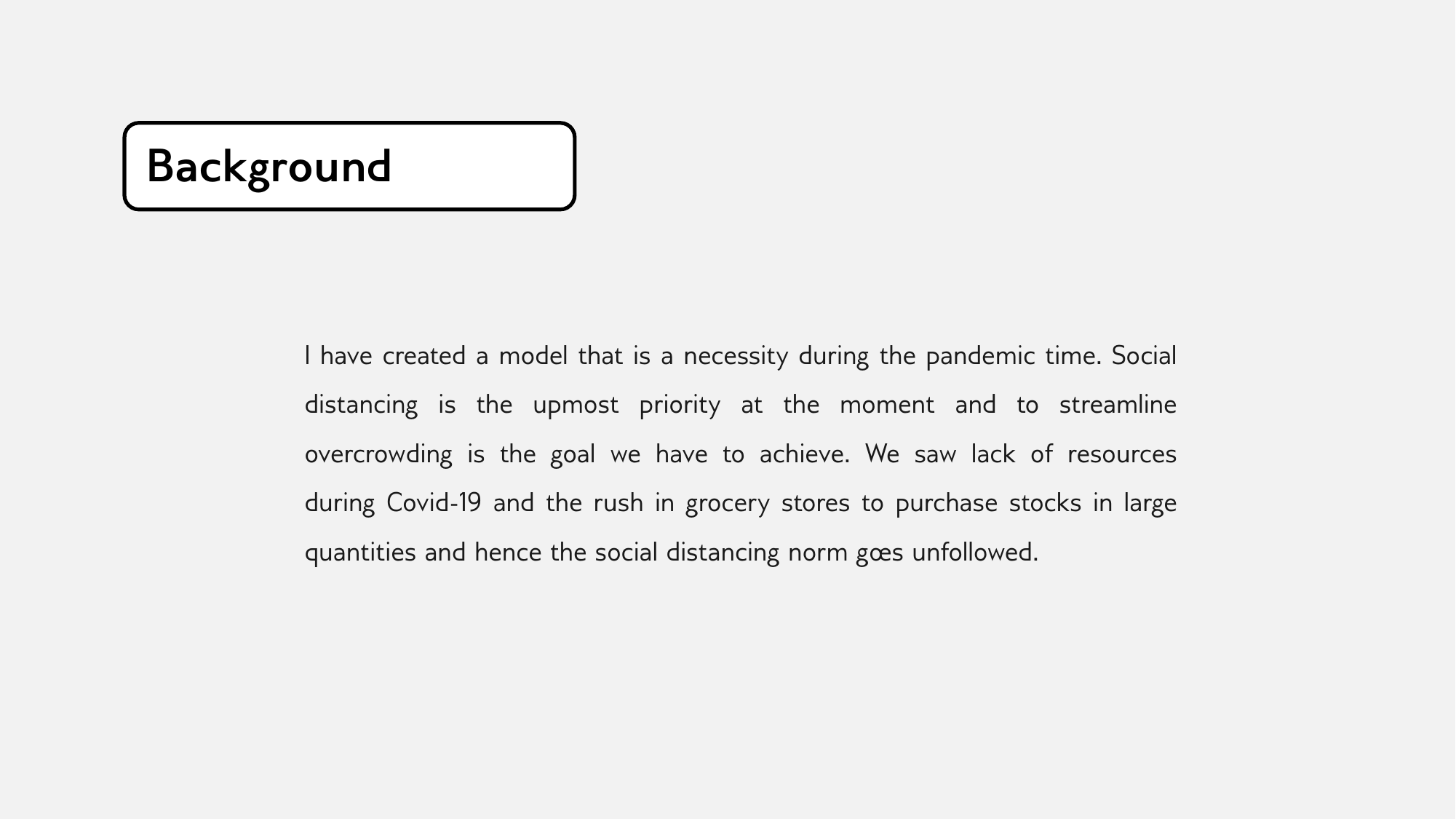

Background
I have created a model that is a necessity during the pandemic time. Social distancing is the upmost priority at the moment and to streamline overcrowding is the goal we have to achieve. We saw lack of resources during Covid-19 and the rush in grocery stores to purchase stocks in large quantities and hence the social distancing norm goes unfollowed.